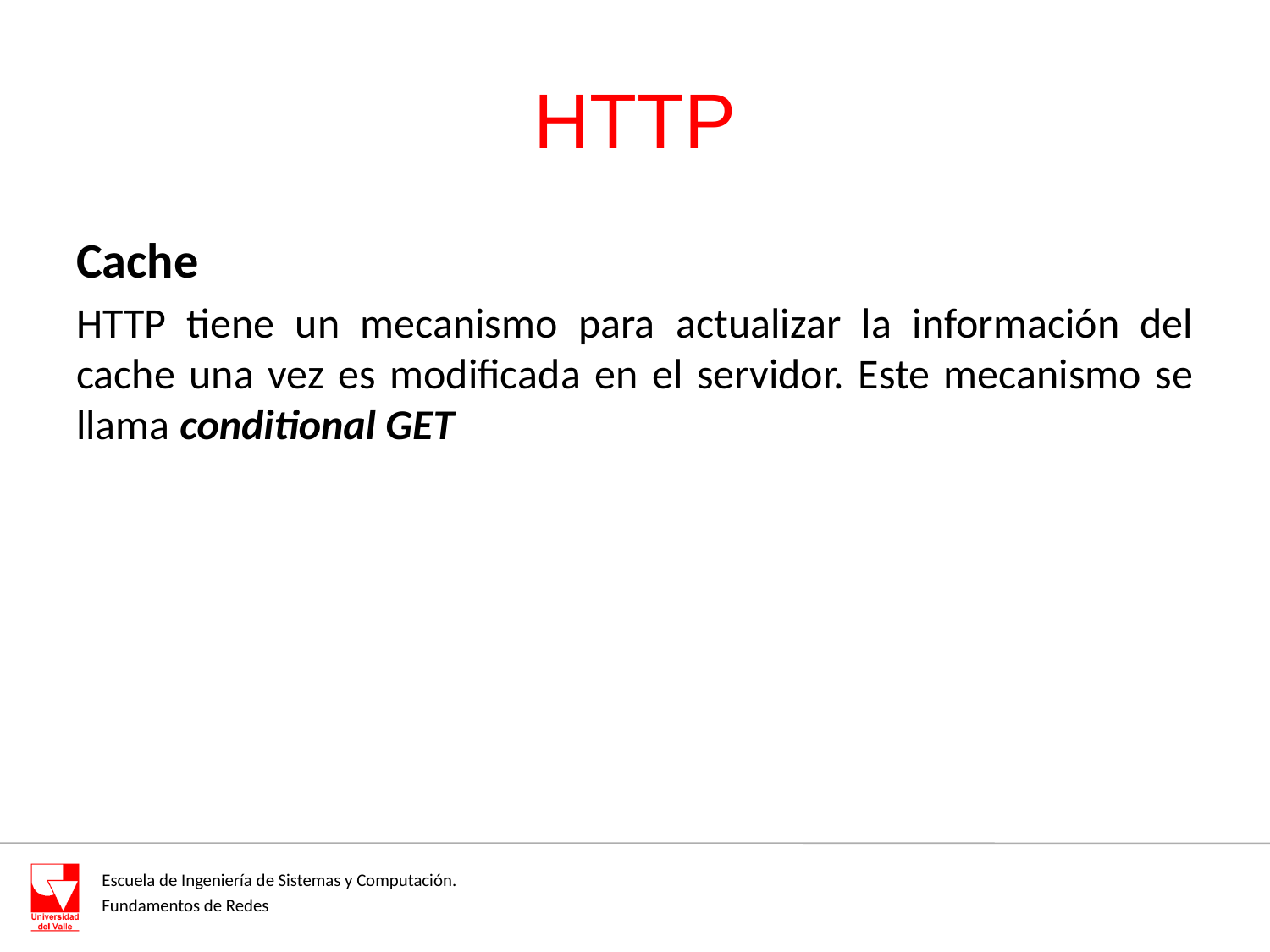

# HTTP
Cache
HTTP tiene un mecanismo para actualizar la información del cache una vez es modificada en el servidor. Este mecanismo se llama conditional GET